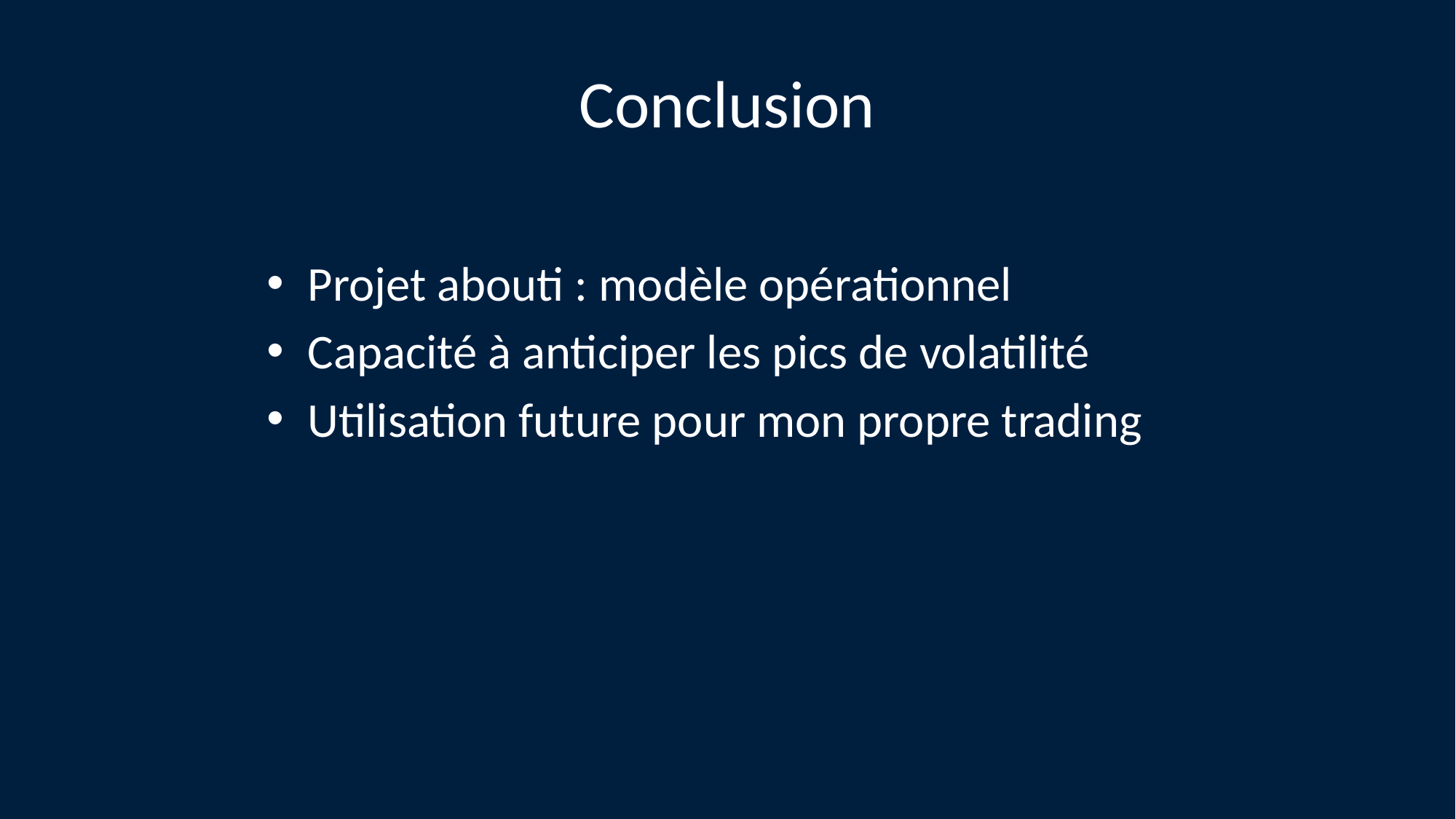

# Conclusion
Projet abouti : modèle opérationnel
Capacité à anticiper les pics de volatilité
Utilisation future pour mon propre trading